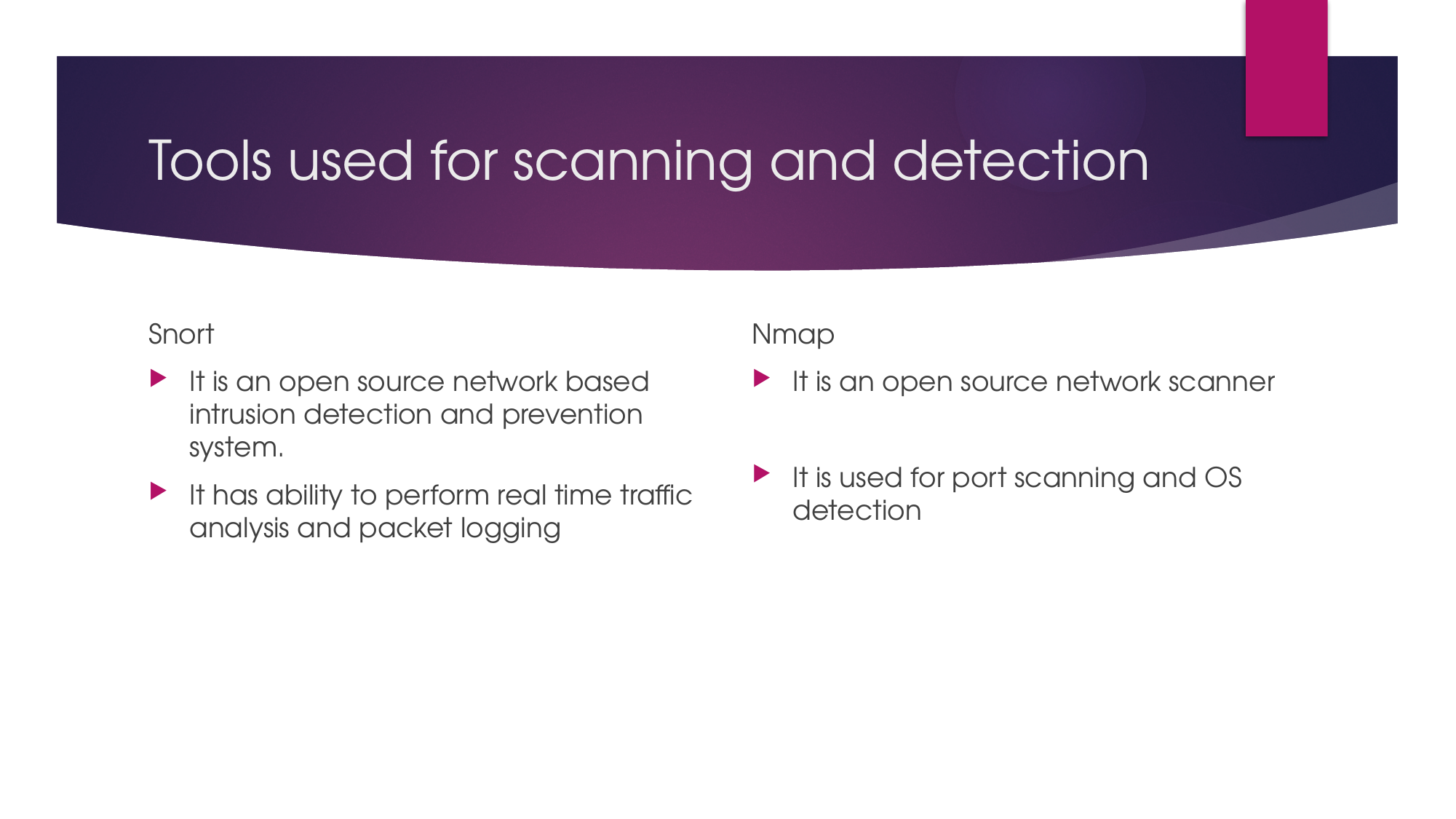

# Tools used for scanning and detection
Snort
It is an open source network based      intrusion detection and prevention   system.
It has ability to perform real time traffic analysis and packet logging
Nmap
It is an open source network scanner

It is used for port scanning and OS detection